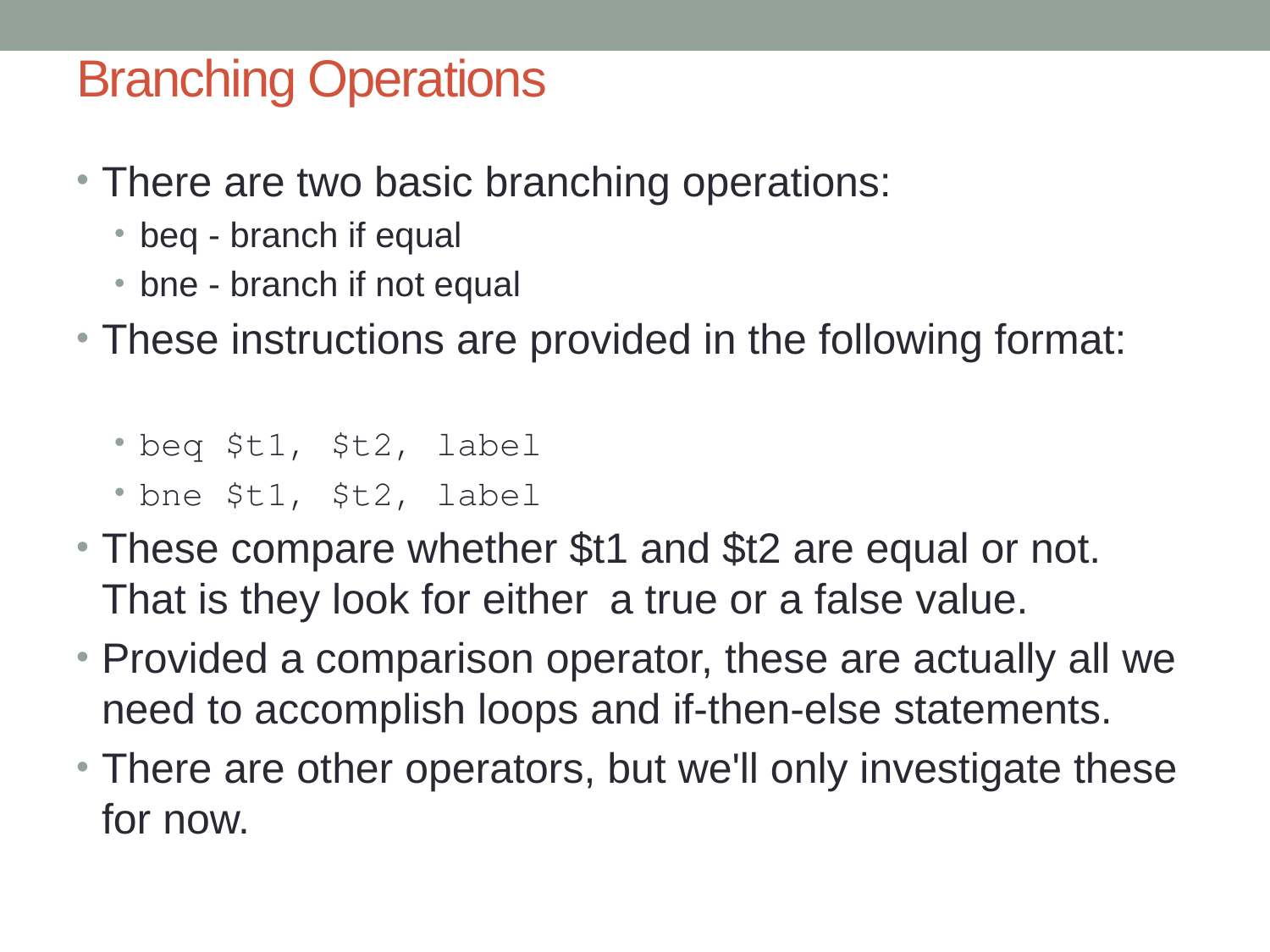

# Branching Operations
There are two basic branching operations:
beq - branch if equal
bne - branch if not equal
These instructions are provided in the following format:
beq $t1, $t2, label
bne $t1, $t2, label
These compare whether $t1 and $t2 are equal or not.  That is they look for either	a true or a false value.
Provided a comparison operator, these are actually all we need to accomplish loops and if-then-else statements.
There are other operators, but we'll only investigate these for now.